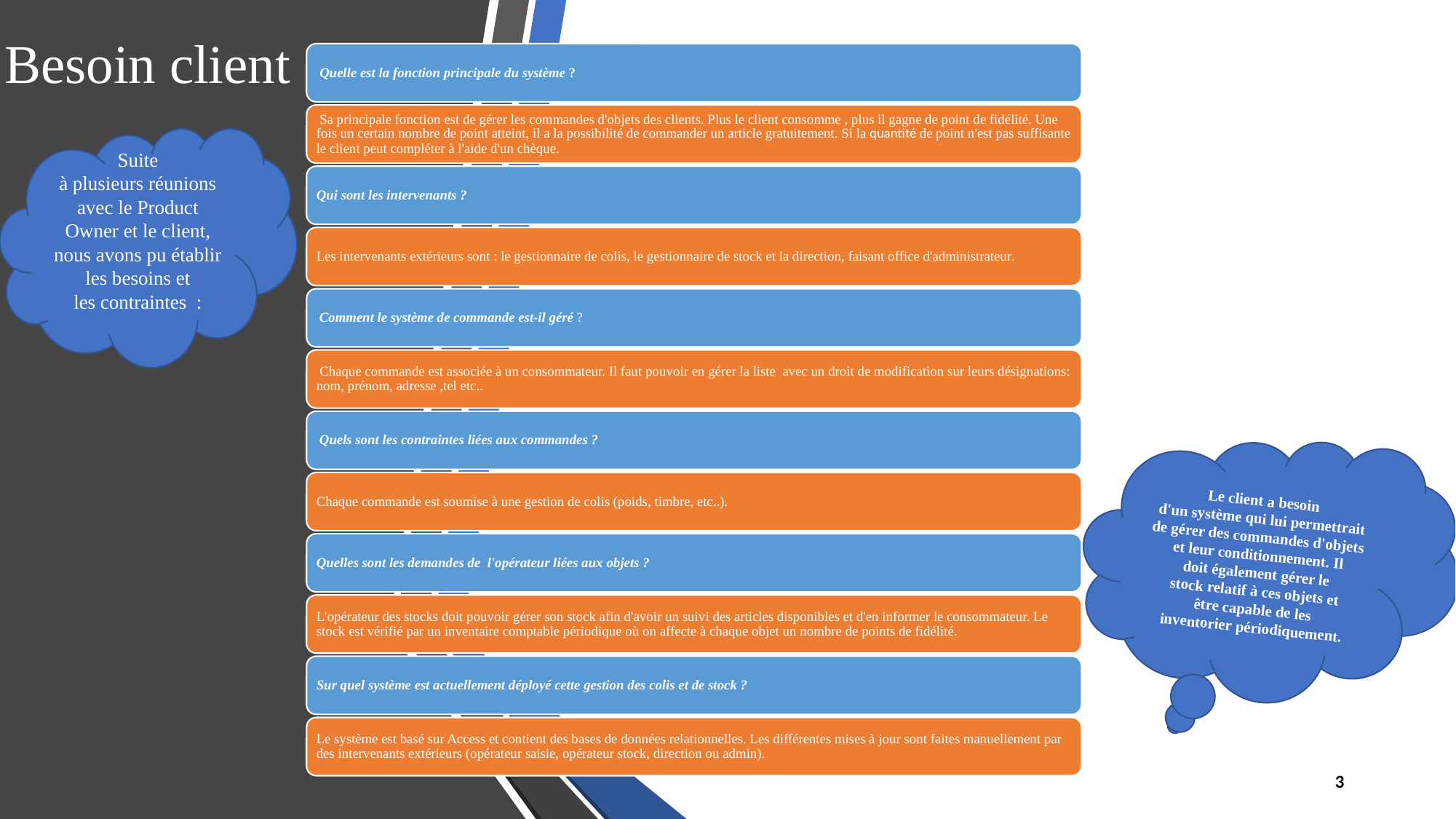

# Besoin client
 Quelle est la fonction principale du système ?
 Sa principale fonction est de gérer les commandes d'objets des clients. Plus le client consomme , plus il gagne de point de fidélité. Une fois un certain nombre de point atteint, il a la possibilité de commander un article gratuitement. Si la quantité de point n'est pas suffisante le client peut compléter à l'aide d'un chèque.
Qui sont les intervenants ?
Les intervenants extérieurs sont : le gestionnaire de colis, le gestionnaire de stock et la direction, faisant office d'administrateur.
 Comment le système de commande est-il géré ?
 Chaque commande est associée à un consommateur. Il faut pouvoir en gérer la liste  avec un droit de modification sur leurs désignations:  nom, prénom, adresse ,tel etc..
 Quels sont les contraintes liées aux commandes ?
Chaque commande est soumise à une gestion de colis (poids, timbre, etc..).
Quelles sont les demandes de  l'opérateur liées aux objets ?
L'opérateur des stocks doit pouvoir gérer son stock afin d'avoir un suivi des articles disponibles et d'en informer le consommateur. Le stock est vérifié par un inventaire comptable périodique où on affecte à chaque objet un nombre de points de fidélité.
Sur quel système est actuellement déployé cette gestion des colis et de stock ?
Le système est basé sur Access et contient des bases de données relationnelles. Les différentes mises à jour sont faites manuellement par des intervenants extérieurs (opérateur saisie, opérateur stock, direction ou admin).
Suite à plusieurs réunions avec le Product Owner et le client, nous avons pu établir
les besoins et les contraintes  :

Le client a besoin d'un système qui lui permettrait de gérer des commandes d'objets  et leur conditionnement. Il doit également gérer le stock relatif à ces objets et être capable de les inventorier périodiquement.

3